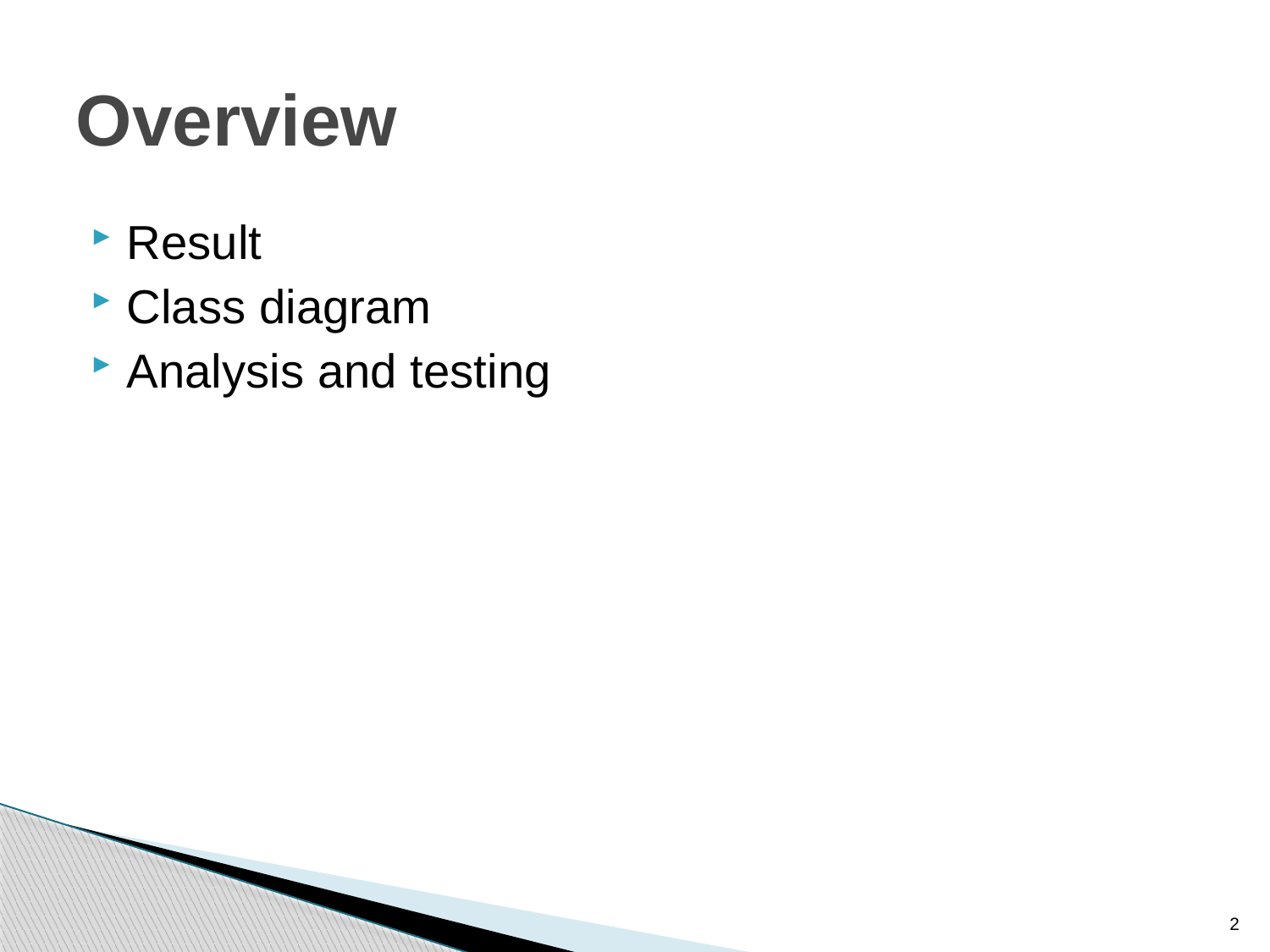

# Overview
Result
Class diagram
Analysis and testing

2